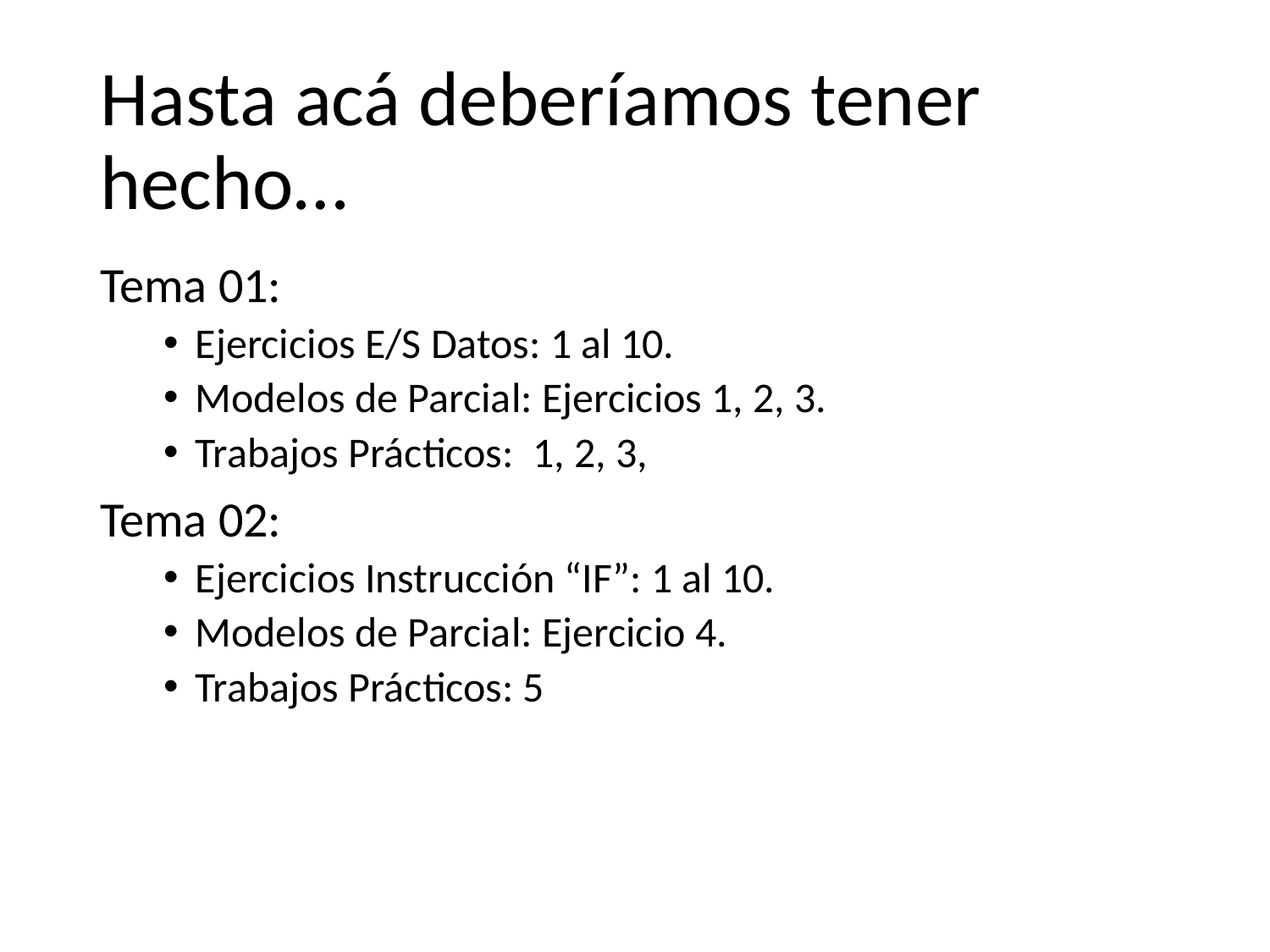

# Hasta acá deberíamos tener hecho…
Tema 01:
Ejercicios E/S Datos: 1 al 10.
Modelos de Parcial: Ejercicios 1, 2, 3.
Trabajos Prácticos:  1, 2, 3,
Tema 02:
Ejercicios Instrucción “IF”: 1 al 10.
Modelos de Parcial: Ejercicio 4.
Trabajos Prácticos: 5